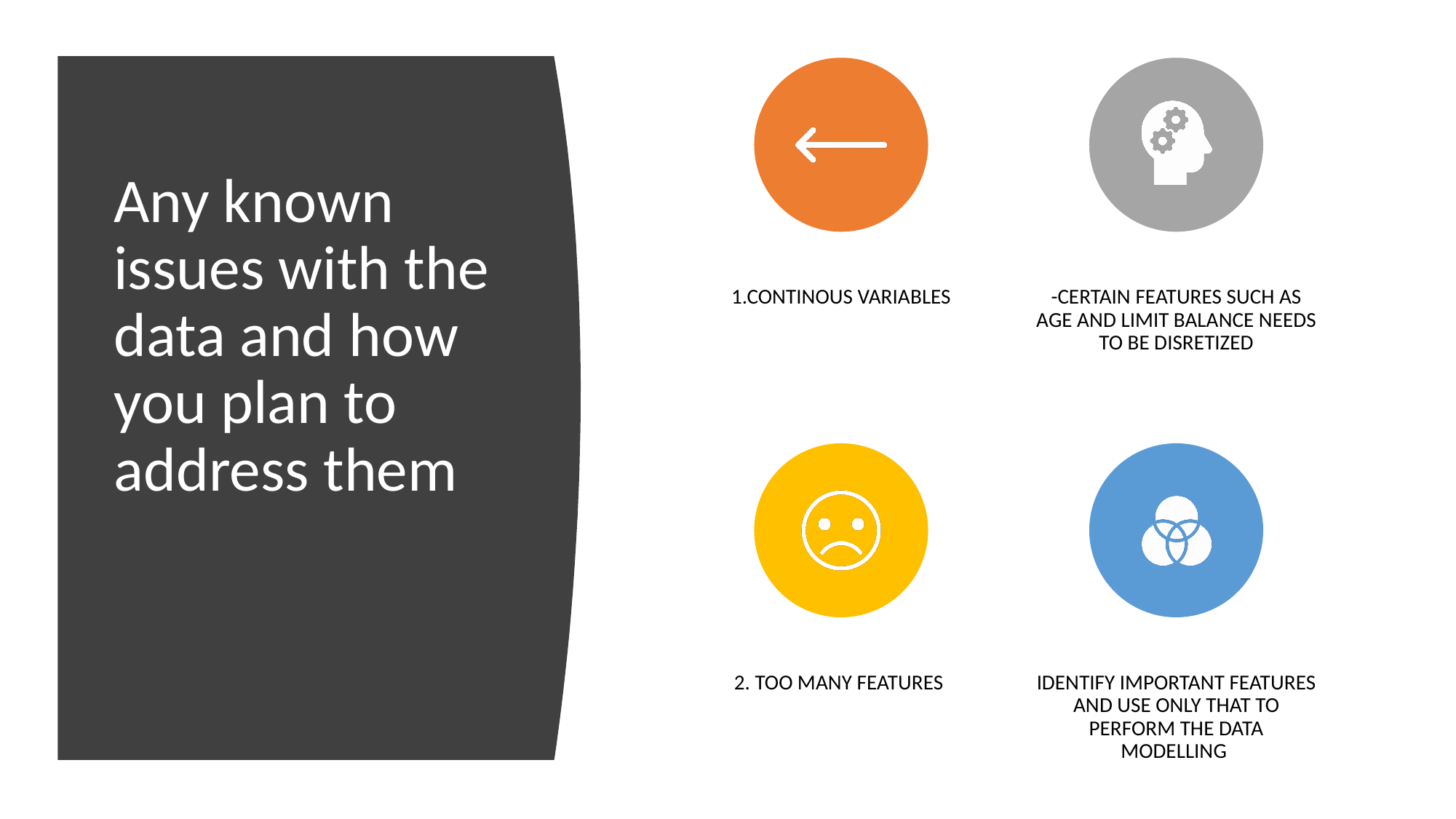

1.Continous Variables
-Certain features such as Age and Limit balance needs to be disretized
2. Too Many Features
Identify important features and use only that to perform the data modelling

# Any known issues with the data and how you plan to address them